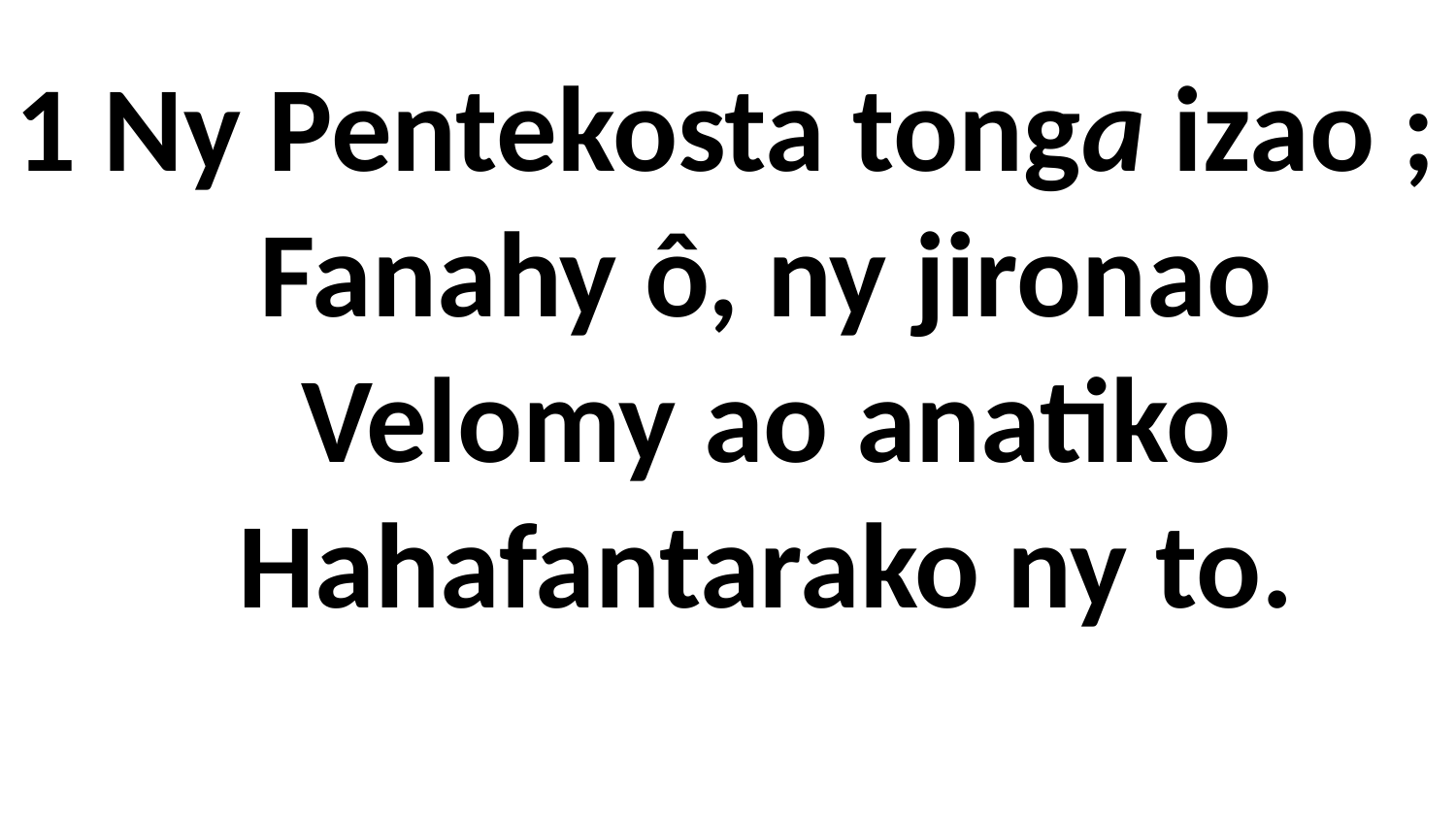

1 Ny Pentekosta tonga izao ;
   Fanahy ô, ny jironao
   Velomy ao anatiko
   Hahafantarako ny to.